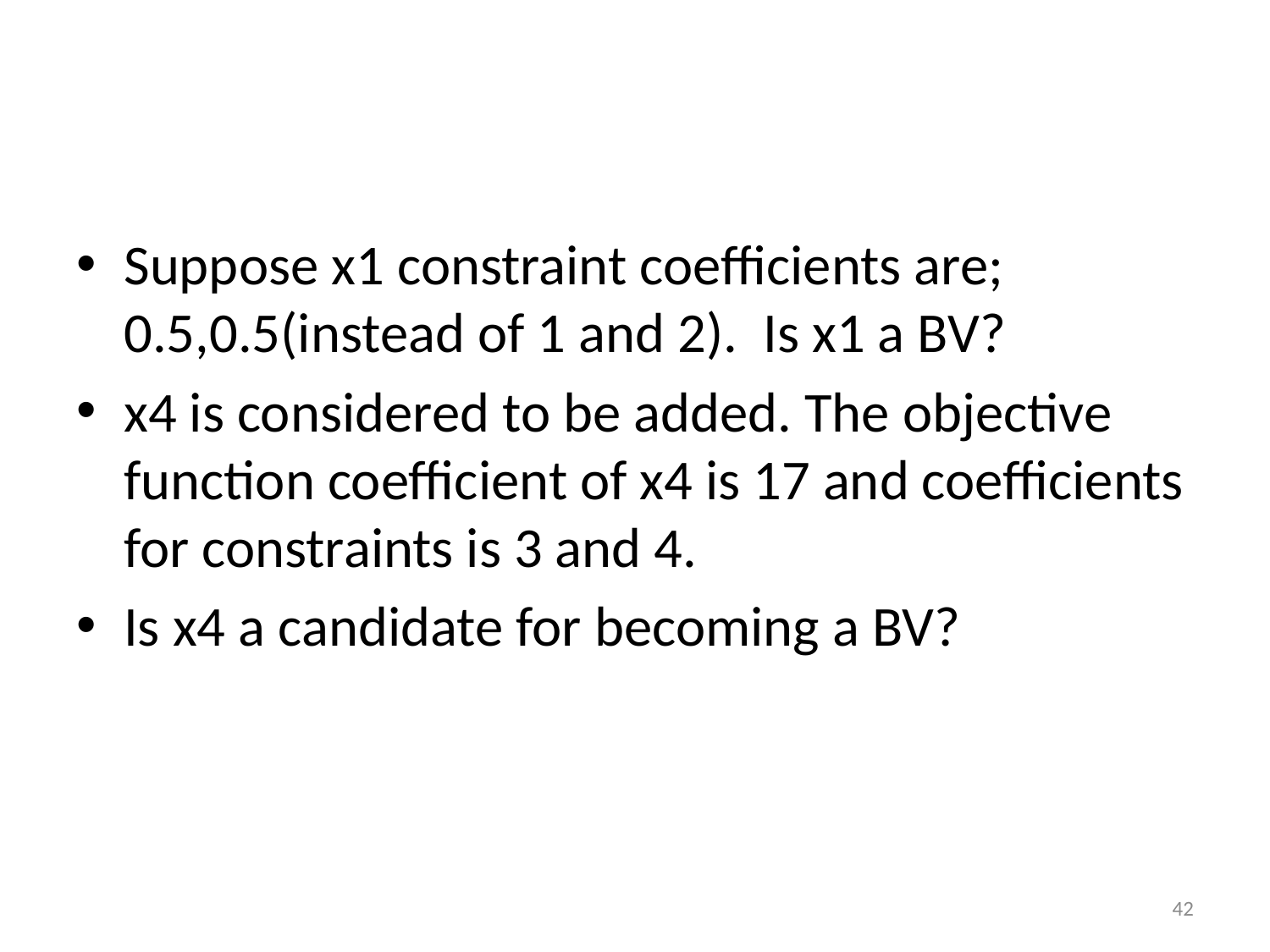

#
Suppose x1 constraint coefficients are; 0.5,0.5(instead of 1 and 2).  Is x1 a BV?
x4 is considered to be added. The objective function coefficient of x4 is 17 and coefficients for constraints is 3 and 4.
Is x4 a candidate for becoming a BV?
42